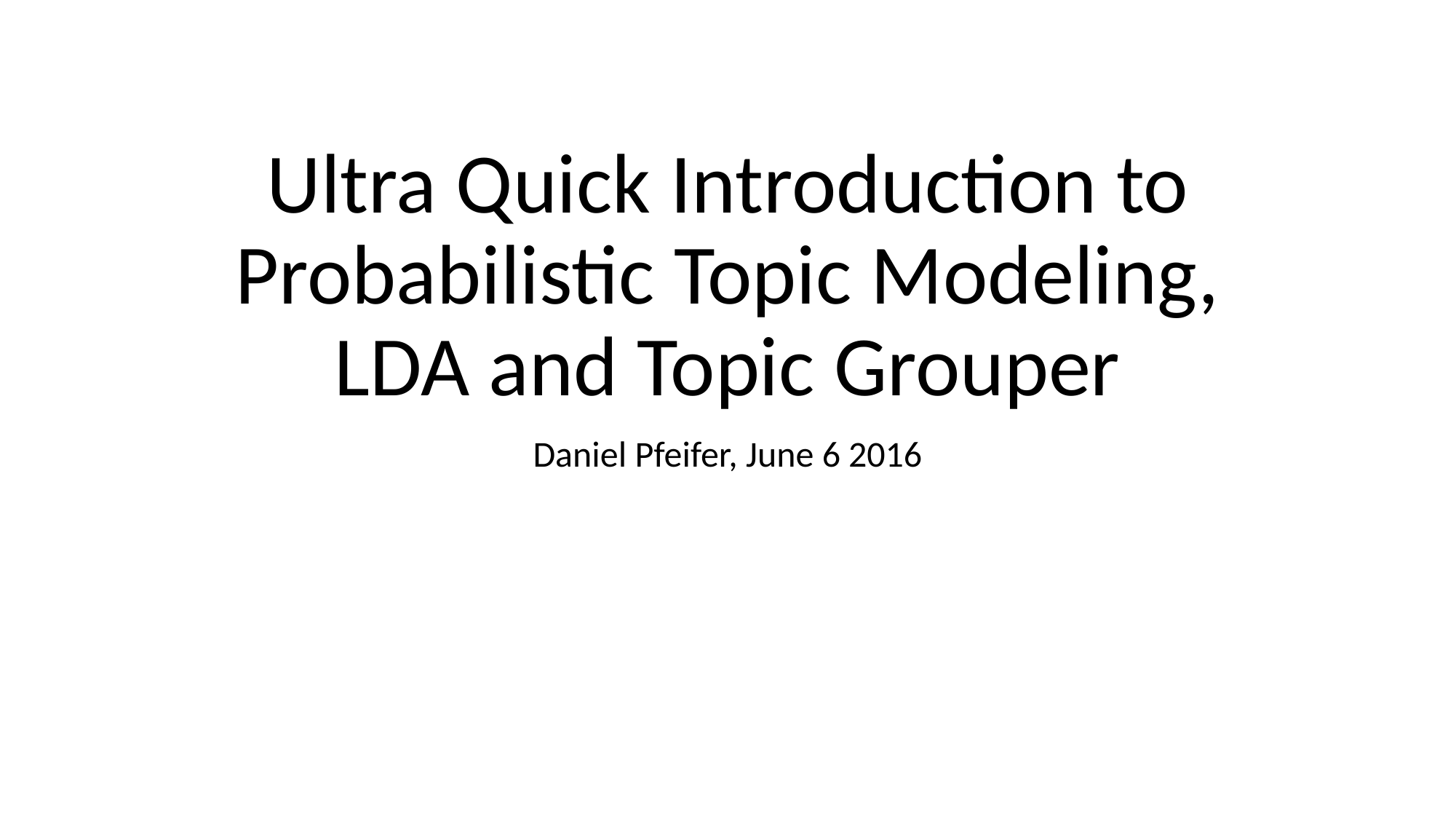

# Ultra Quick Introduction to Probabilistic Topic Modeling, LDA and Topic Grouper
Daniel Pfeifer, June 6 2016